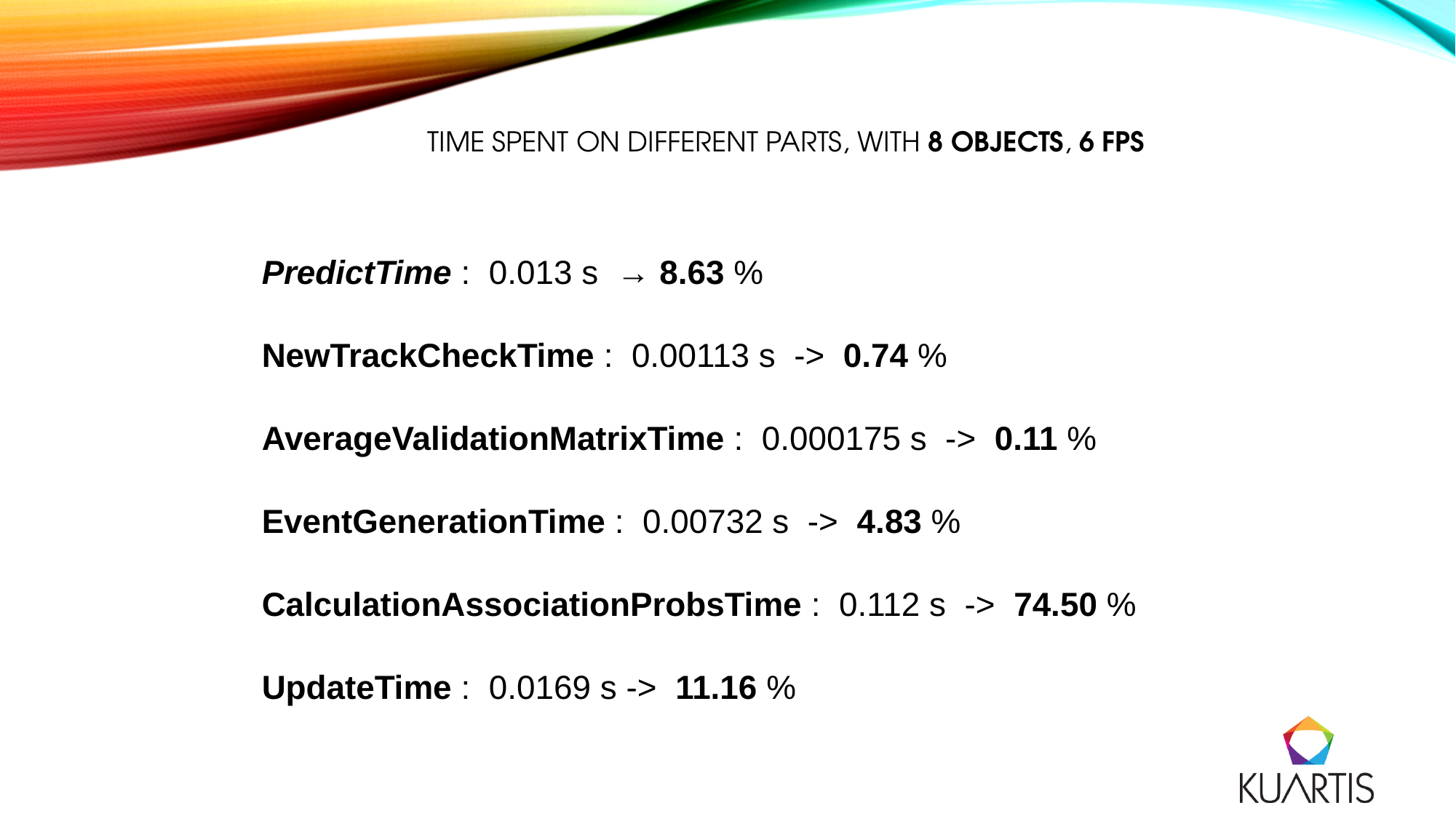

TIME SPENT ON DIFFERENT PARTS, WITH 8 OBJECTS, 6 FPS
PredictTime :  0.013 s  → 8.63 %
NewTrackCheckTime :  0.00113 s  ->  0.74 %
AverageValidationMatrixTime :  0.000175 s  ->  0.11 %
EventGenerationTime :  0.00732 s  ->  4.83 %
CalculationAssociationProbsTime :  0.112 s  ->  74.50 %
UpdateTime :  0.0169 s ->  11.16 %